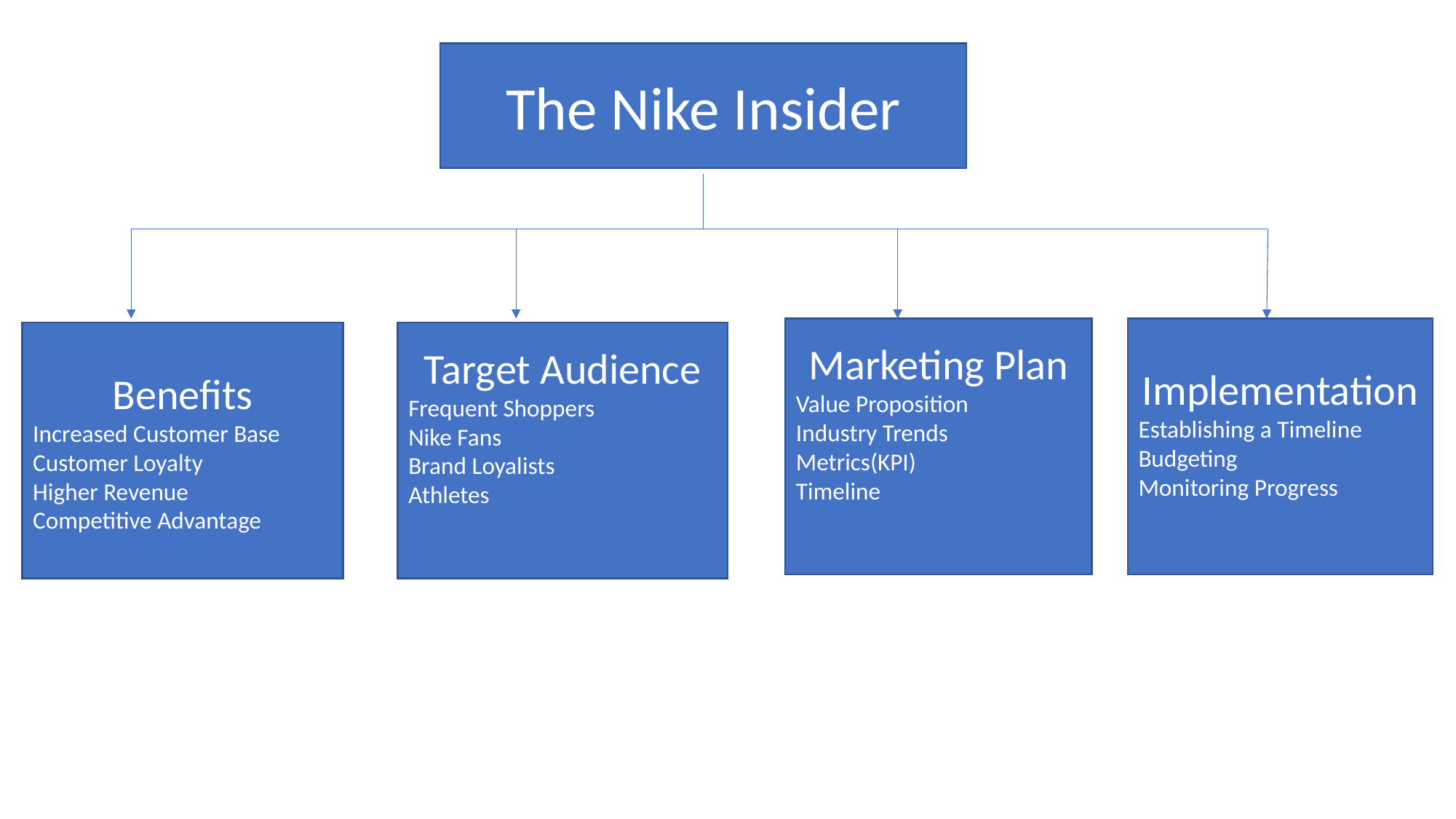

The Nike Insider

#
Implementation
Establishing a Timeline
Budgeting
Monitoring Progress

Marketing Plan
Value Proposition
Industry Trends
Metrics(KPI)
Timeline

Benefits
Increased Customer Base
Customer Loyalty
Higher Revenue
Competitive Advantage
Target Audience
Frequent Shoppers
Nike Fans
Brand Loyalists
Athletes